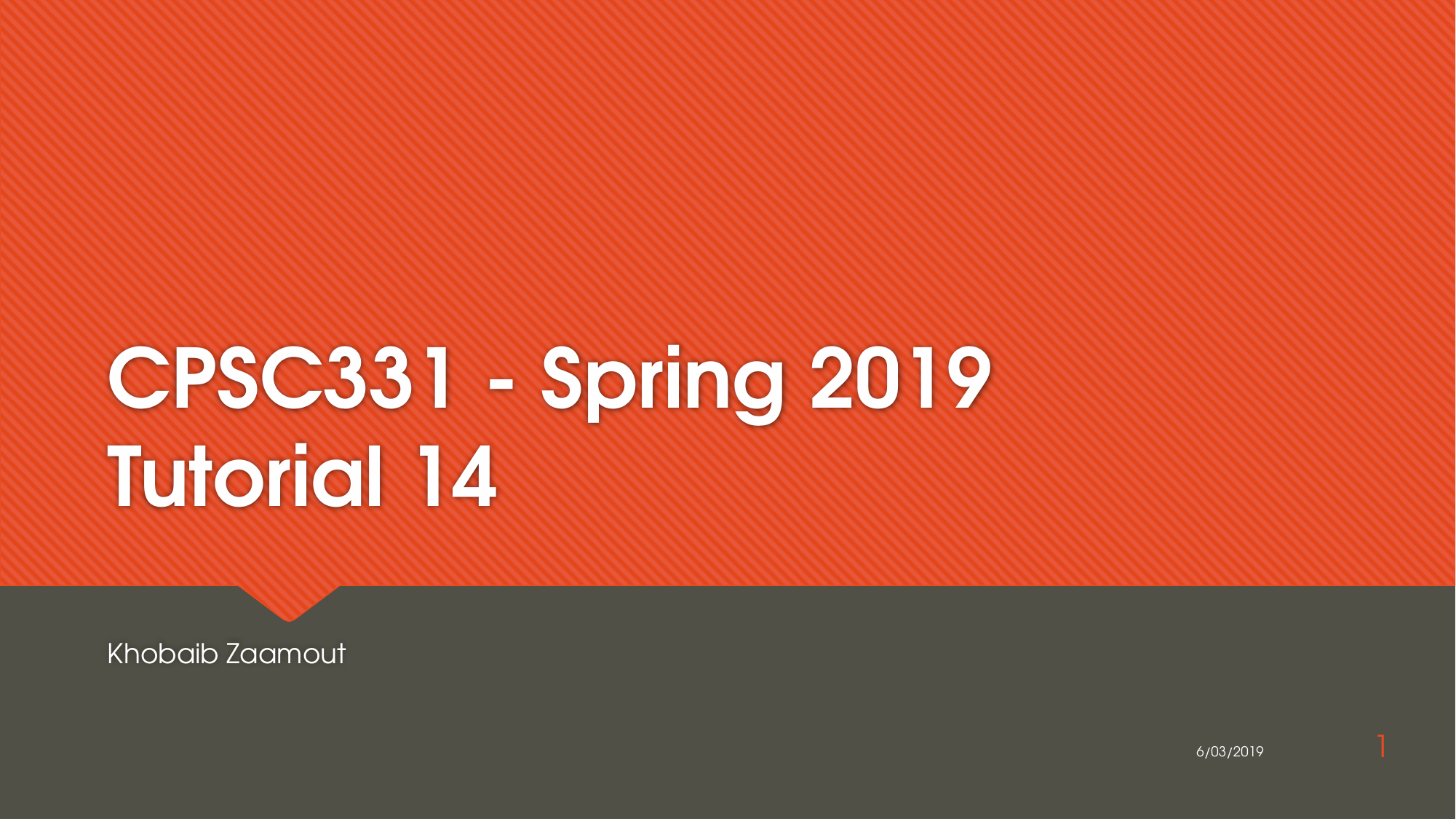

# CPSC331 - Spring 2019 Tutorial 14
Khobaib Zaamout
1
6/03/2019